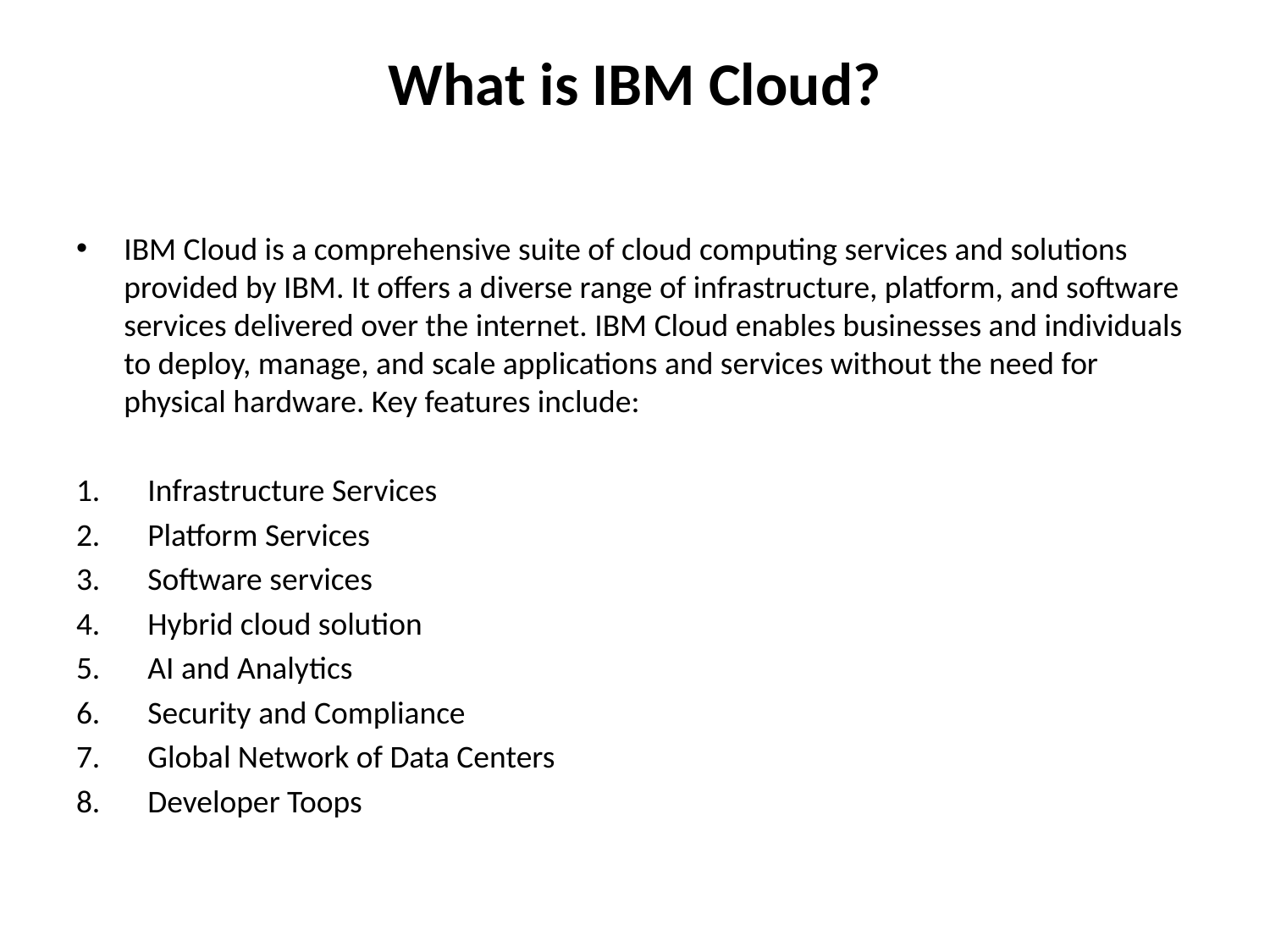

# What is IBM Cloud?
IBM Cloud is a comprehensive suite of cloud computing services and solutions provided by IBM. It offers a diverse range of infrastructure, platform, and software services delivered over the internet. IBM Cloud enables businesses and individuals to deploy, manage, and scale applications and services without the need for physical hardware. Key features include:

Infrastructure Services
Platform Services
Software services
Hybrid cloud solution
AI and Analytics
Security and Compliance
Global Network of Data Centers
Developer Toops